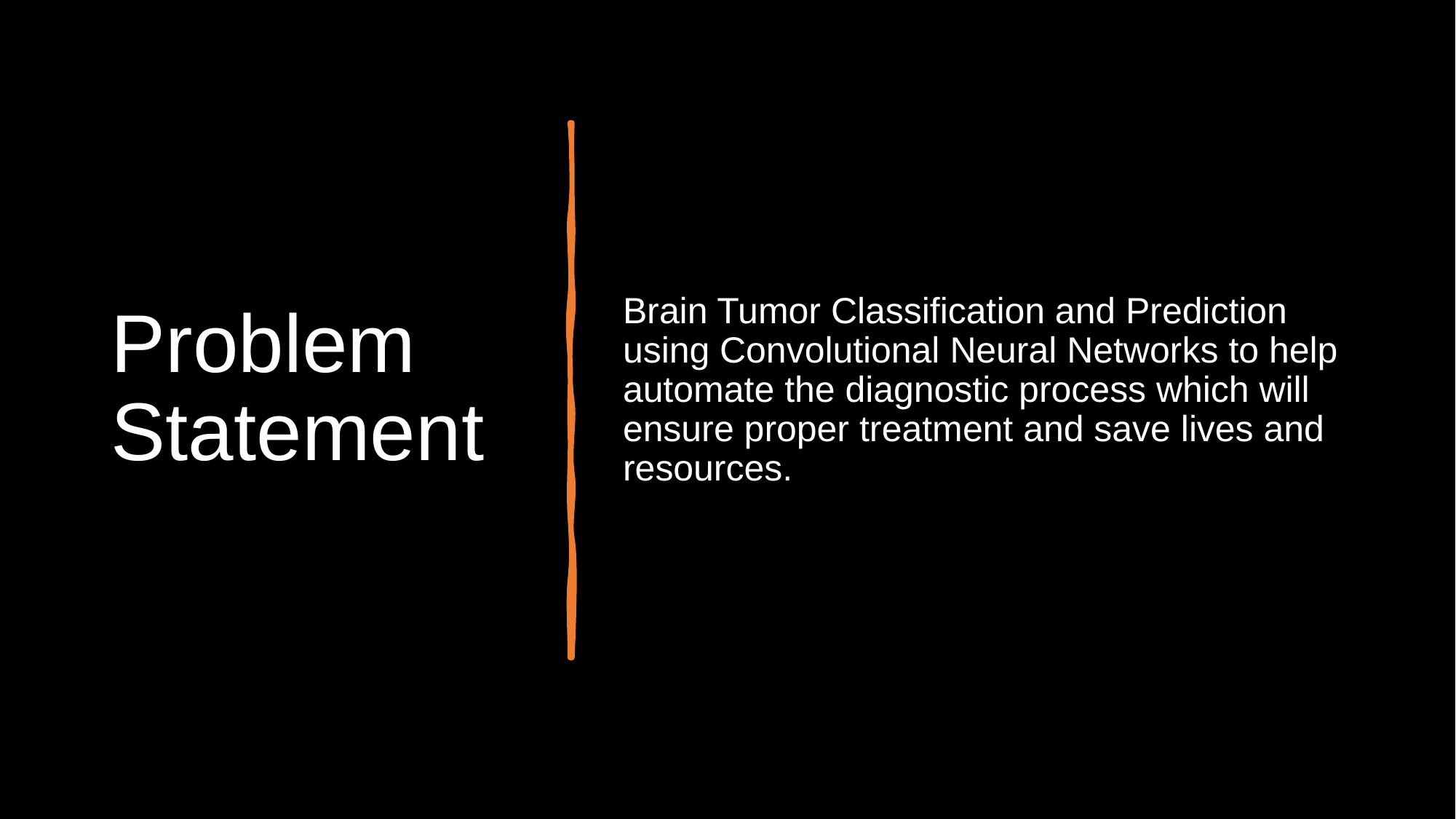

# Problem Statement
Brain Tumor Classification and Prediction using Convolutional Neural Networks to help automate the diagnostic process which will ensure proper treatment and save lives and resources.